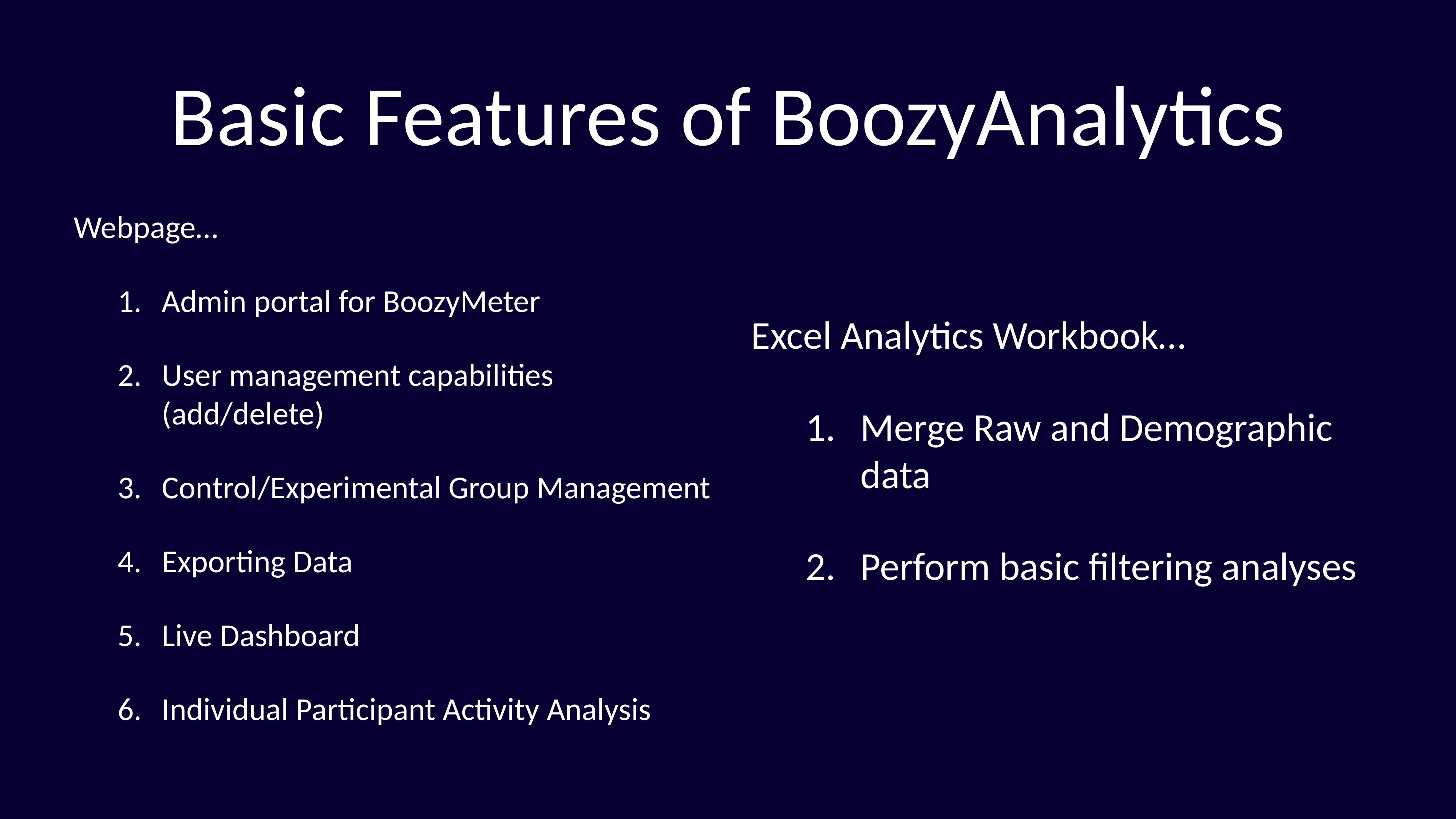

# Basic Features of BoozyAnalytics
Webpage…
Admin portal for BoozyMeter
User management capabilities (add/delete)
Control/Experimental Group Management
Exporting Data
Live Dashboard
Individual Participant Activity Analysis
Excel Analytics Workbook…
Merge Raw and Demographic data
Perform basic filtering analyses